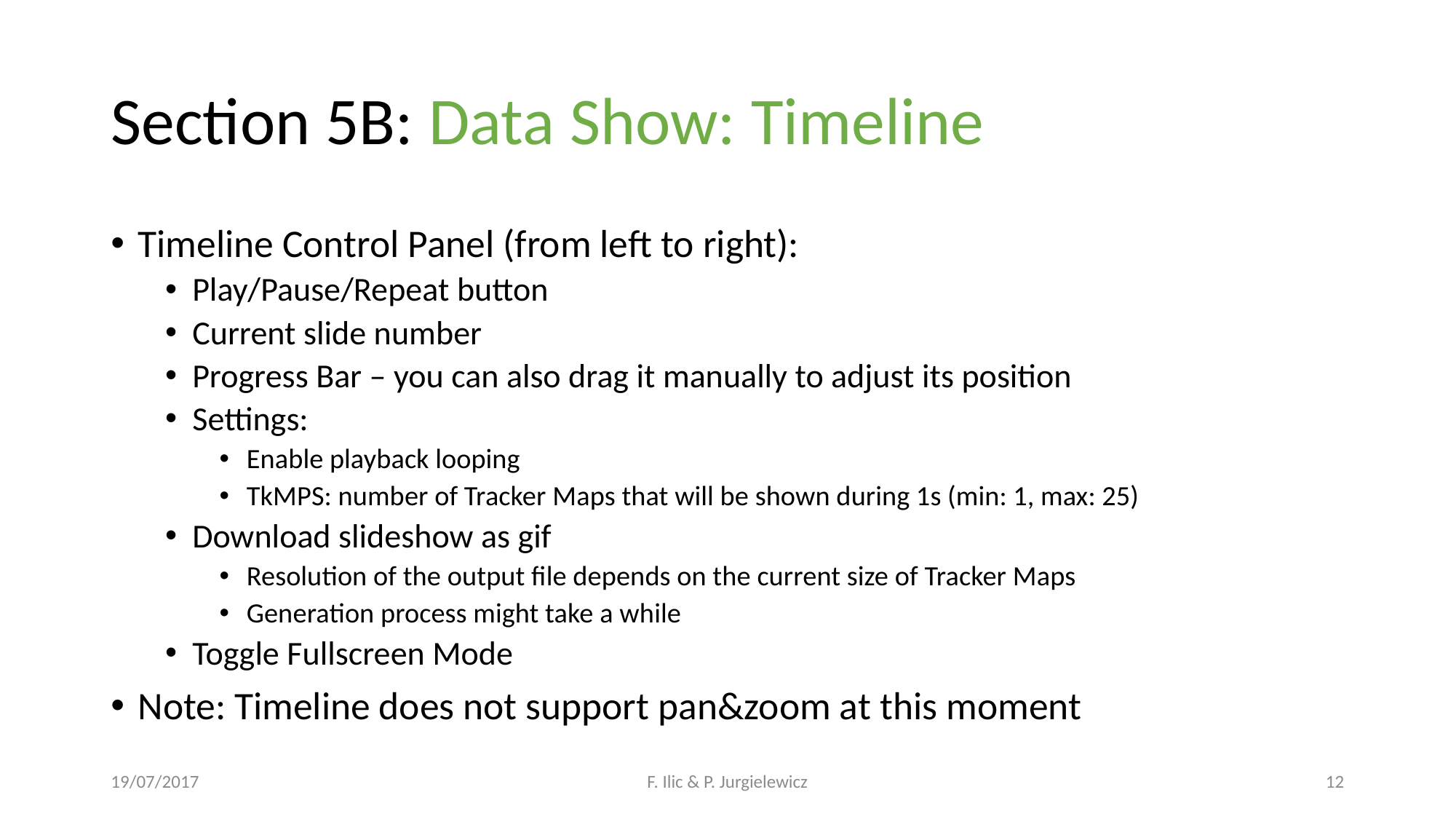

# Section 5B: Data Show: Timeline
Timeline Control Panel (from left to right):
Play/Pause/Repeat button
Current slide number
Progress Bar – you can also drag it manually to adjust its position
Settings:
Enable playback looping
TkMPS: number of Tracker Maps that will be shown during 1s (min: 1, max: 25)
Download slideshow as gif
Resolution of the output file depends on the current size of Tracker Maps
Generation process might take a while
Toggle Fullscreen Mode
Note: Timeline does not support pan&zoom at this moment
19/07/2017
F. Ilic & P. Jurgielewicz
12